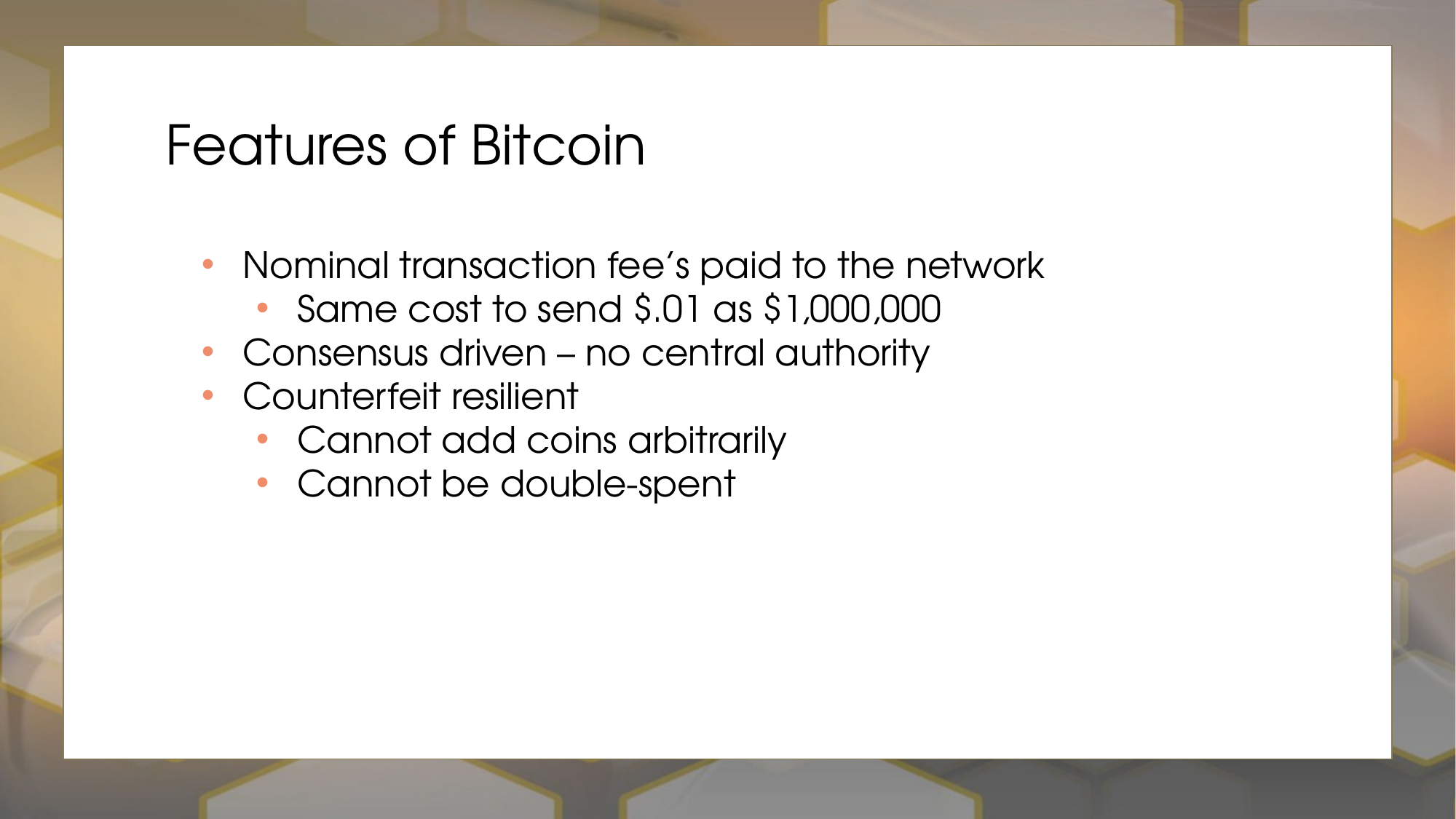

# Features of Bitcoin
Nominal transaction fee’s paid to the network
Same cost to send $.01 as $1,000,000
Consensus driven – no central authority
Counterfeit resilient
Cannot add coins arbitrarily
Cannot be double-spent